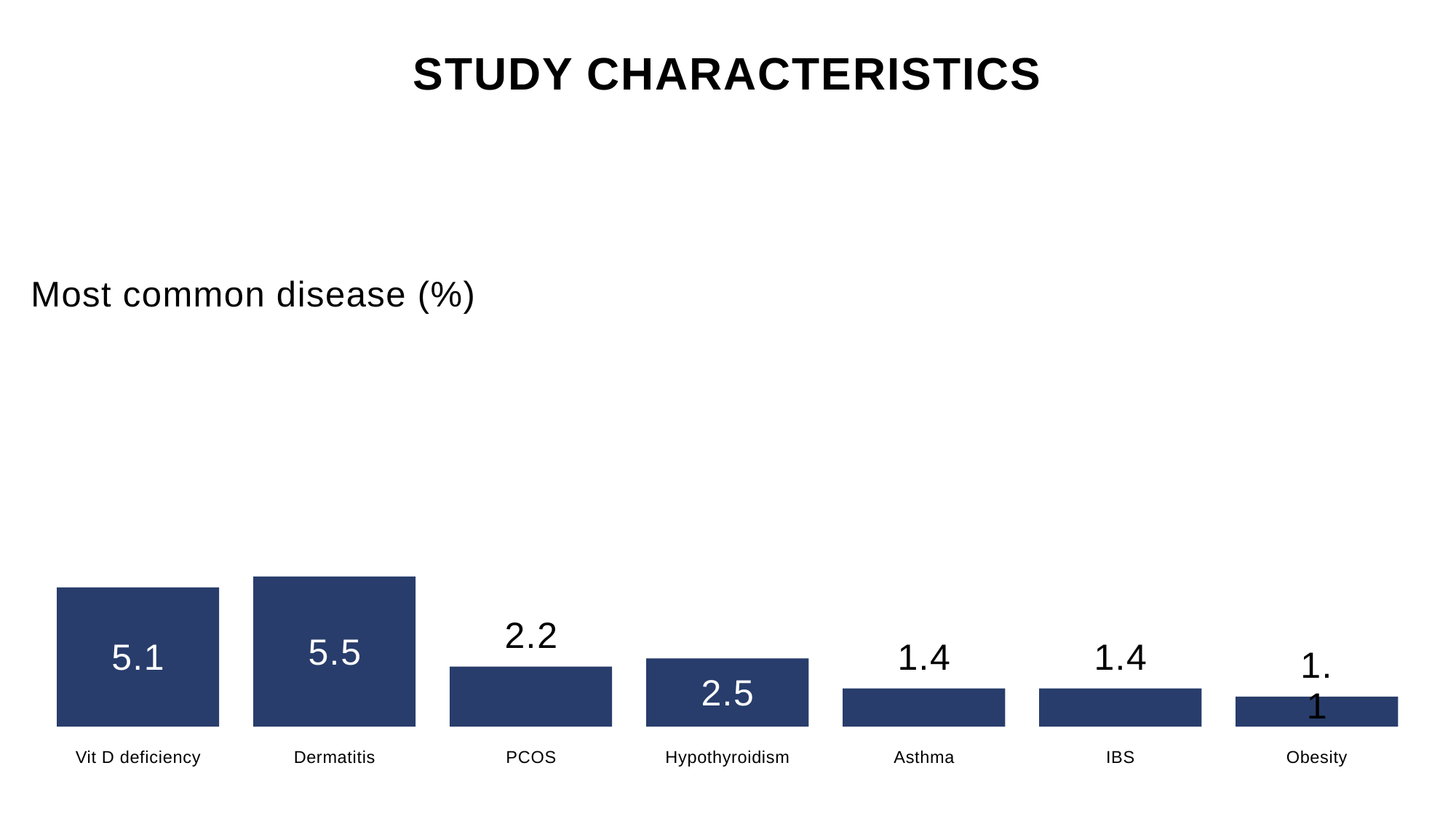

STUDY CHARACTERISTICS
Most common disease (%)

2.2
5.5
5.1
1.4
1.4
1.1

2.5

Vit D deficiency
Dermatitis
PCOS
Hypothyroidism
Asthma
IBS
Obesity